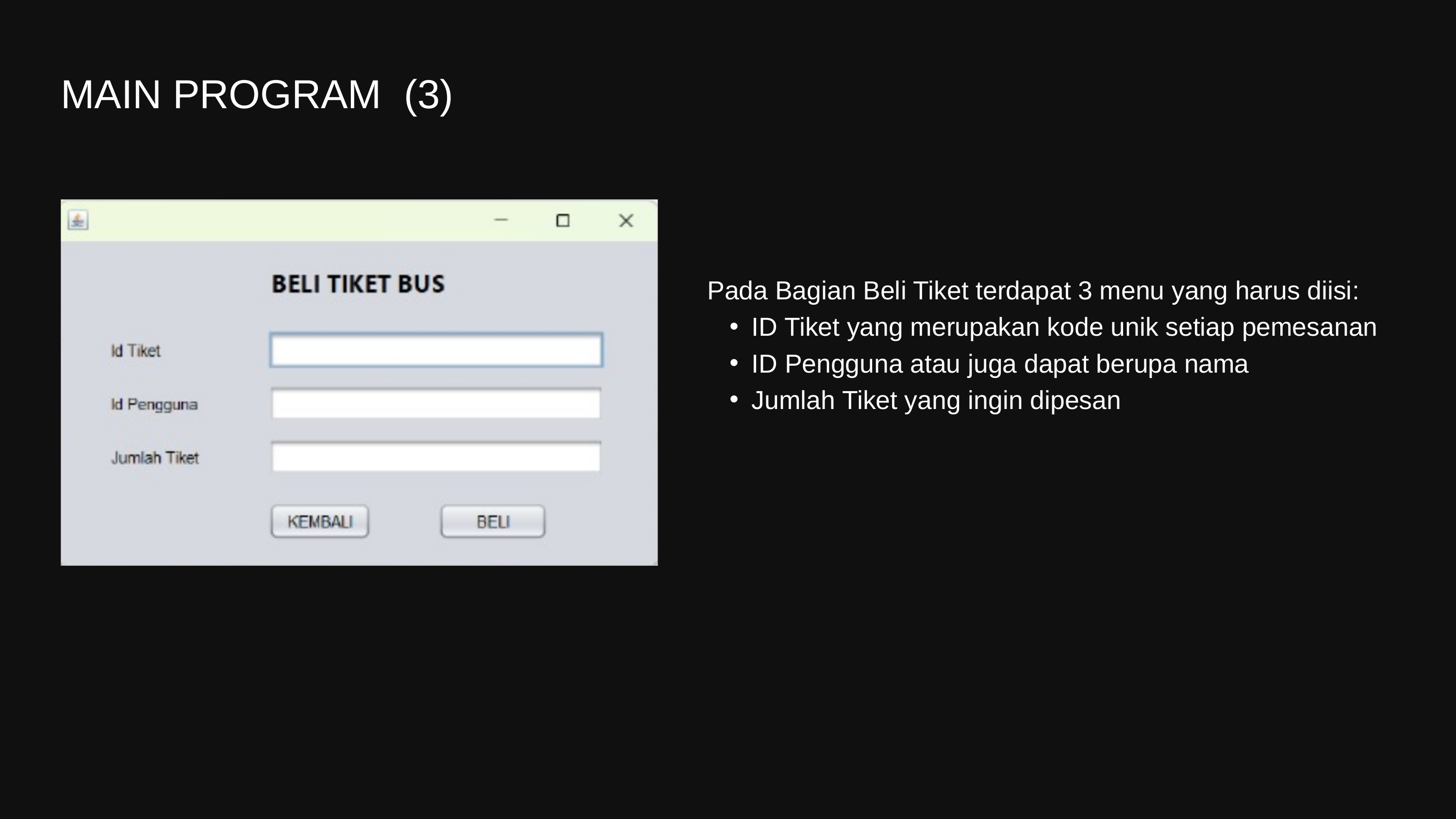

MAIN PROGRAM  (3)

Pada Bagian Beli Tiket terdapat 3 menu yang harus diisi:
ID Tiket yang merupakan kode unik setiap pemesanan
ID Pengguna atau juga dapat berupa nama
Jumlah Tiket yang ingin dipesan